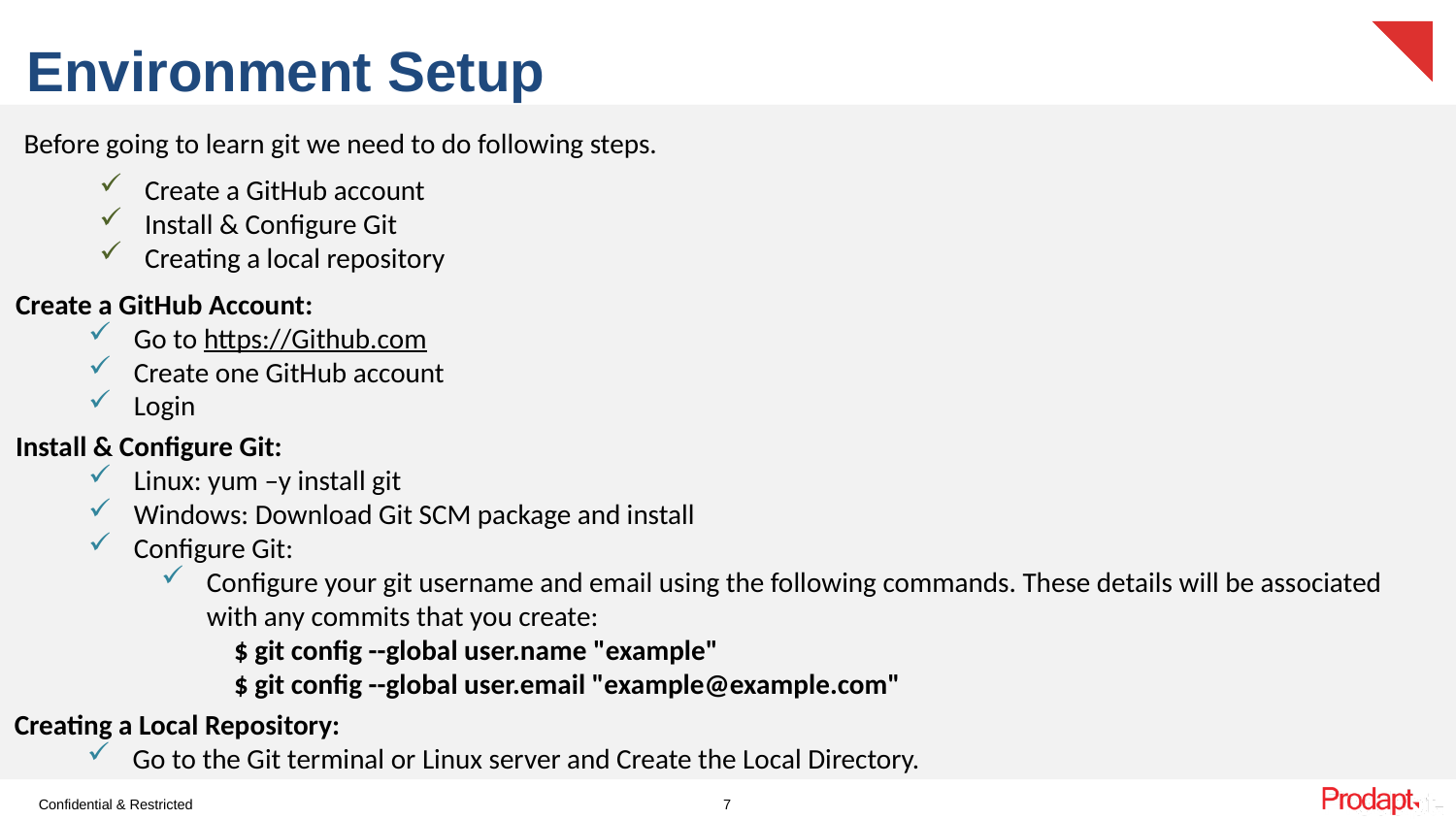

# Environment Setup
Before going to learn git we need to do following steps.
Create a GitHub account
Install & Configure Git
Creating a local repository
Create a GitHub Account:
Go to https://Github.com
Create one GitHub account
Login
Install & Configure Git:
Linux: yum –y install git
Windows: Download Git SCM package and install
Configure Git:
Configure your git username and email using the following commands. These details will be associated with any commits that you create:
$ git config --global user.name "example"
$ git config --global user.email "example@example.com"
Creating a Local Repository:
Go to the Git terminal or Linux server and Create the Local Directory.
7